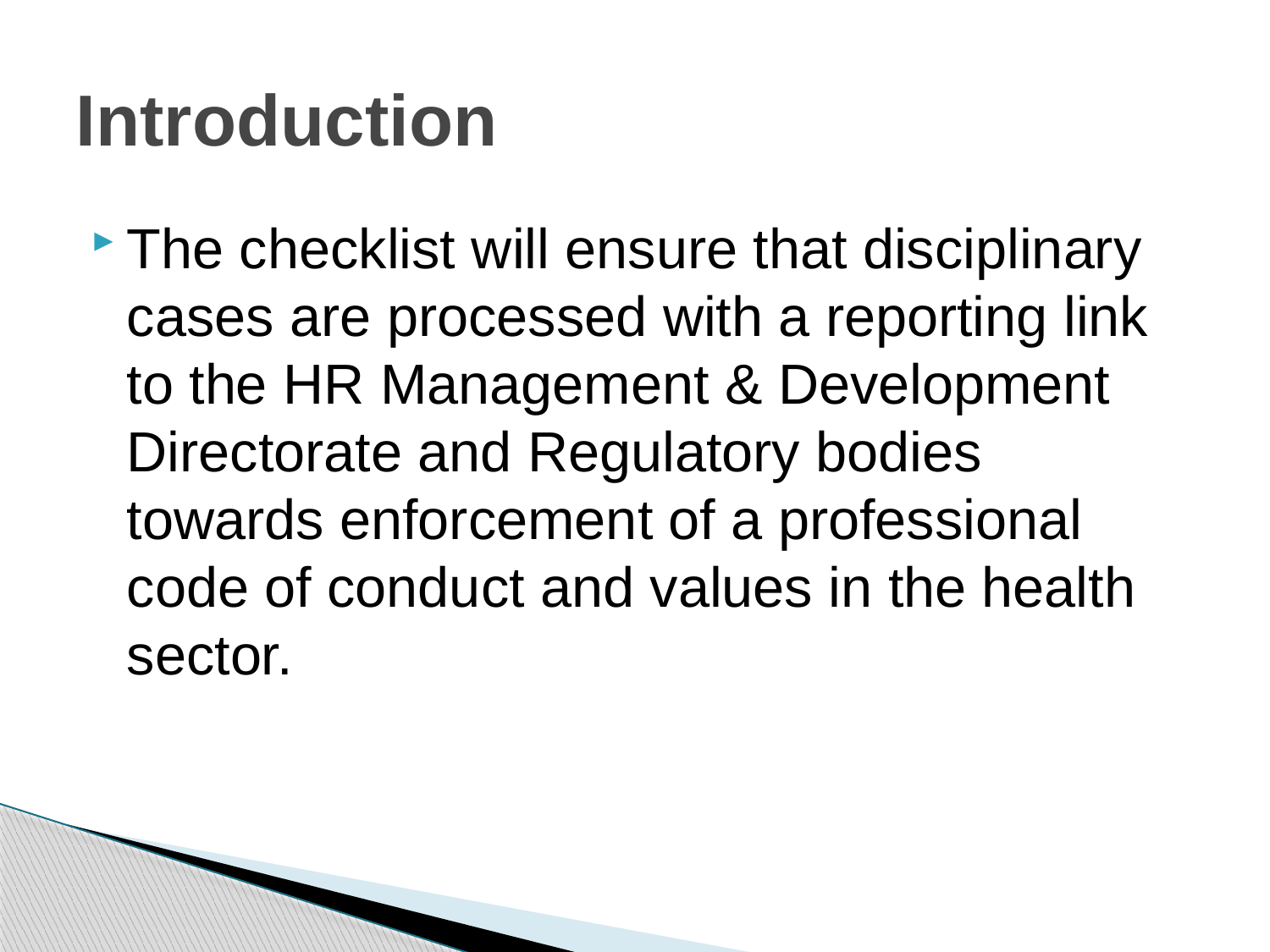

# Introduction
The checklist will ensure that disciplinary cases are processed with a reporting link to the HR Management & Development Directorate and Regulatory bodies towards enforcement of a professional code of conduct and values in the health sector.